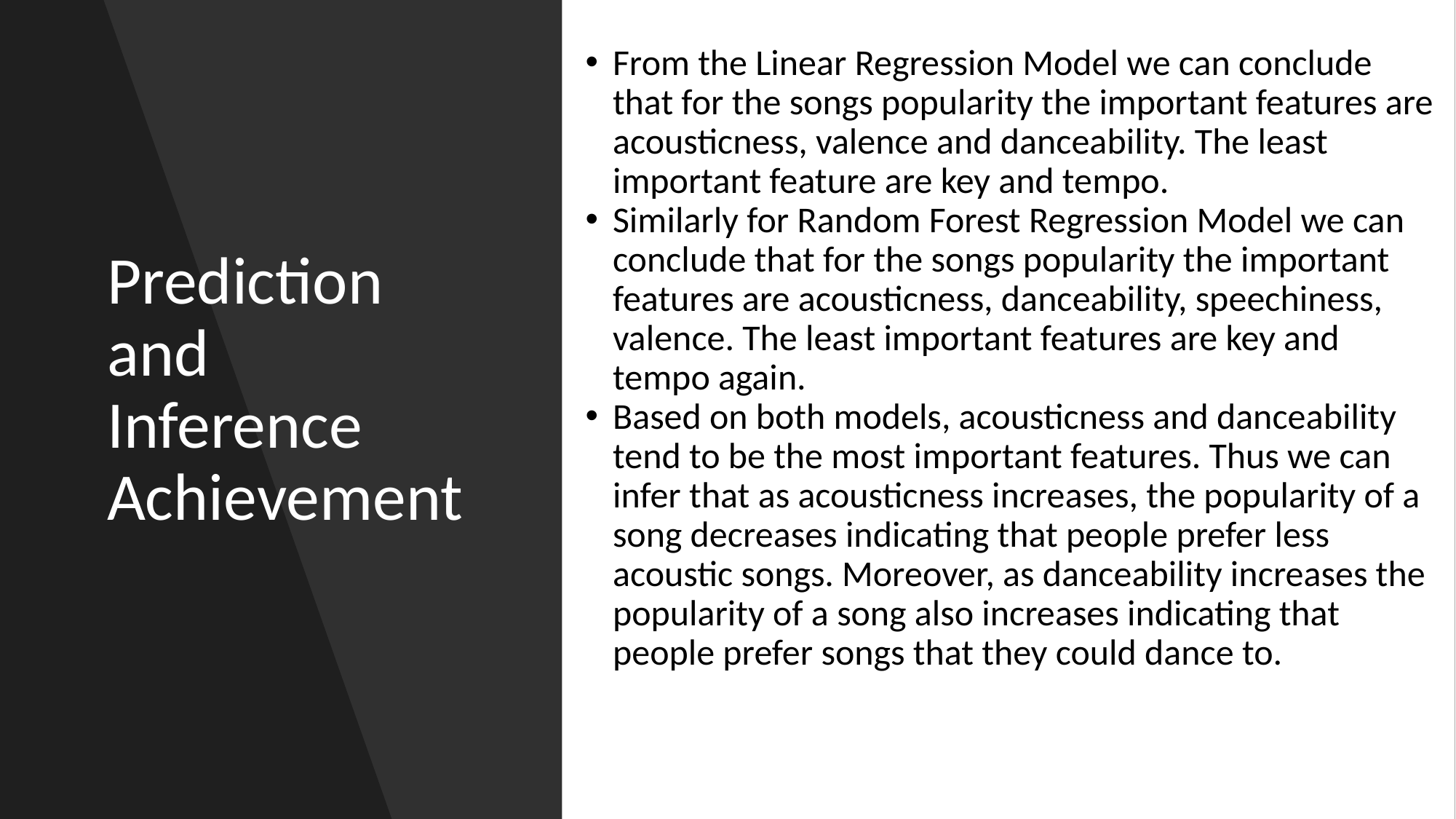

# Prediction and Inference Achievement
From the Linear Regression Model we can conclude that for the songs popularity the important features are acousticness, valence and danceability. The least important feature are key and tempo.
Similarly for Random Forest Regression Model we can conclude that for the songs popularity the important features are acousticness, danceability, speechiness, valence. The least important features are key and tempo again.
Based on both models, acousticness and danceability tend to be the most important features. Thus we can infer that as acousticness increases, the popularity of a song decreases indicating that people prefer less acoustic songs. Moreover, as danceability increases the popularity of a song also increases indicating that people prefer songs that they could dance to.